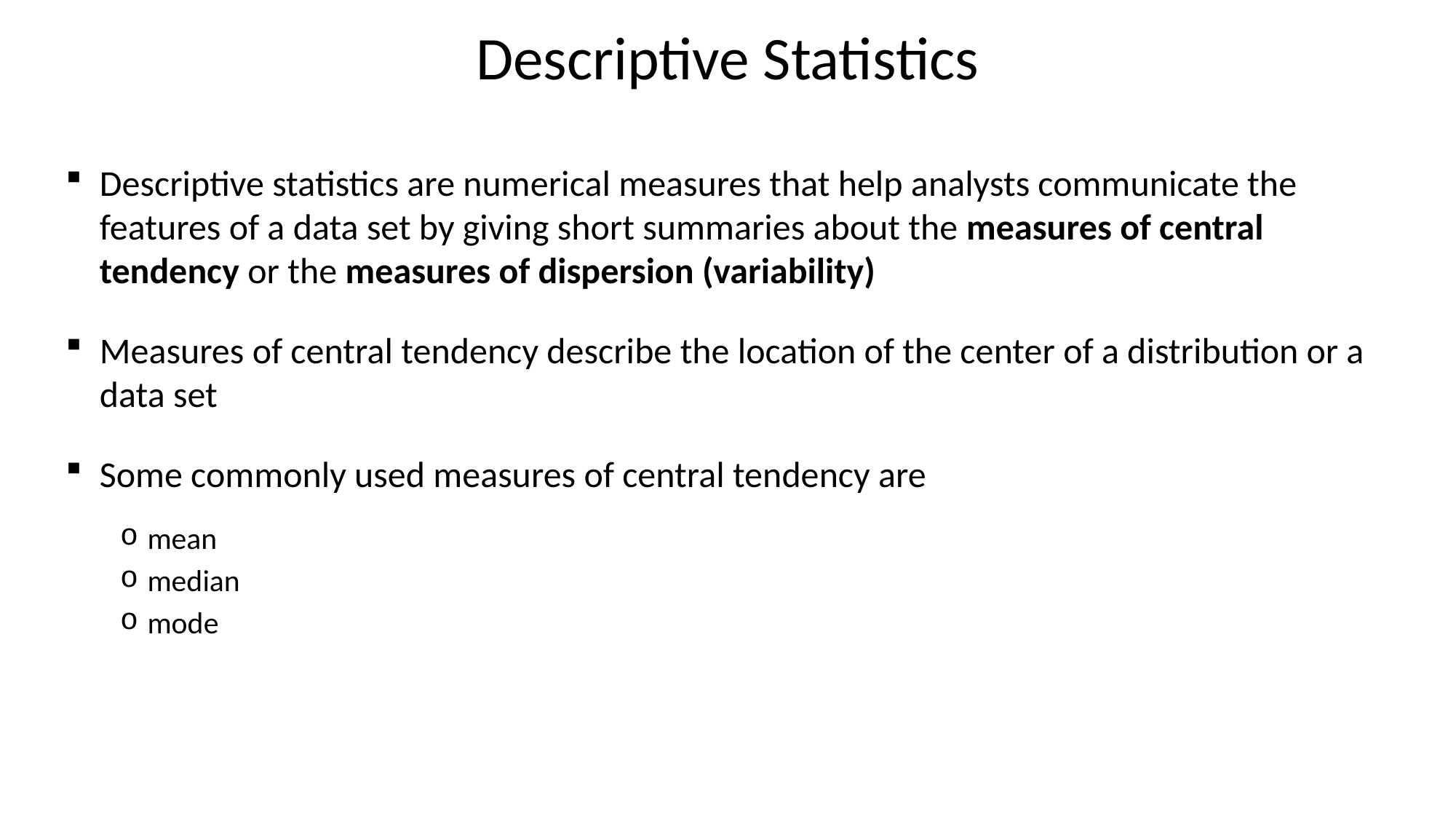

# Descriptive Statistics
Descriptive statistics are numerical measures that help analysts communicate the features of a data set by giving short summaries about the measures of central tendency or the measures of dispersion (variability)
Measures of central tendency describe the location of the center of a distribution or a data set
Some commonly used measures of central tendency are
mean
median
mode